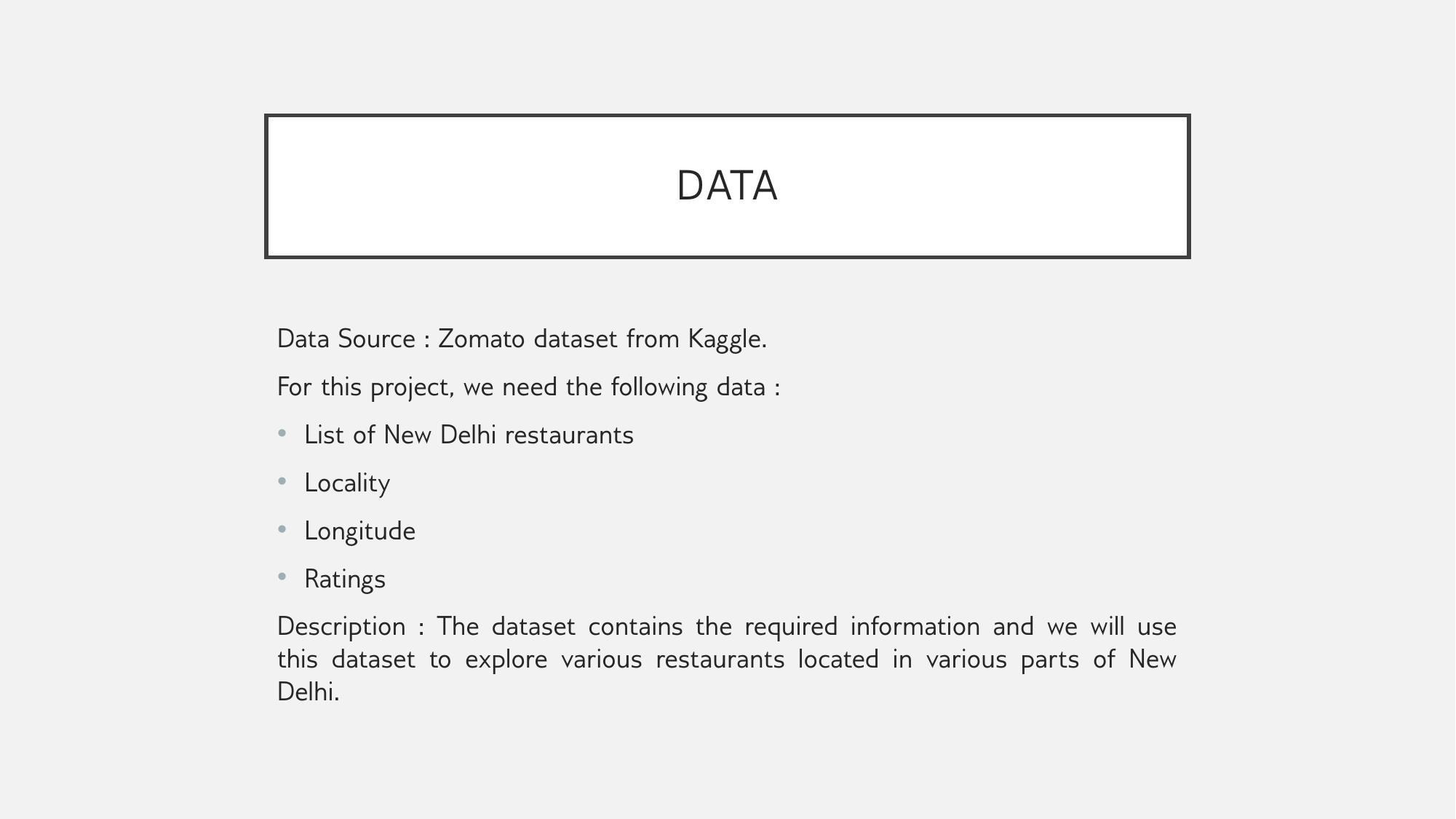

# Data
Data Source : Zomato dataset from Kaggle.
For this project, we need the following data :
List of New Delhi restaurants
Locality
Longitude
Ratings
Description : The dataset contains the required information and we will use this dataset to explore various restaurants located in various parts of New Delhi.